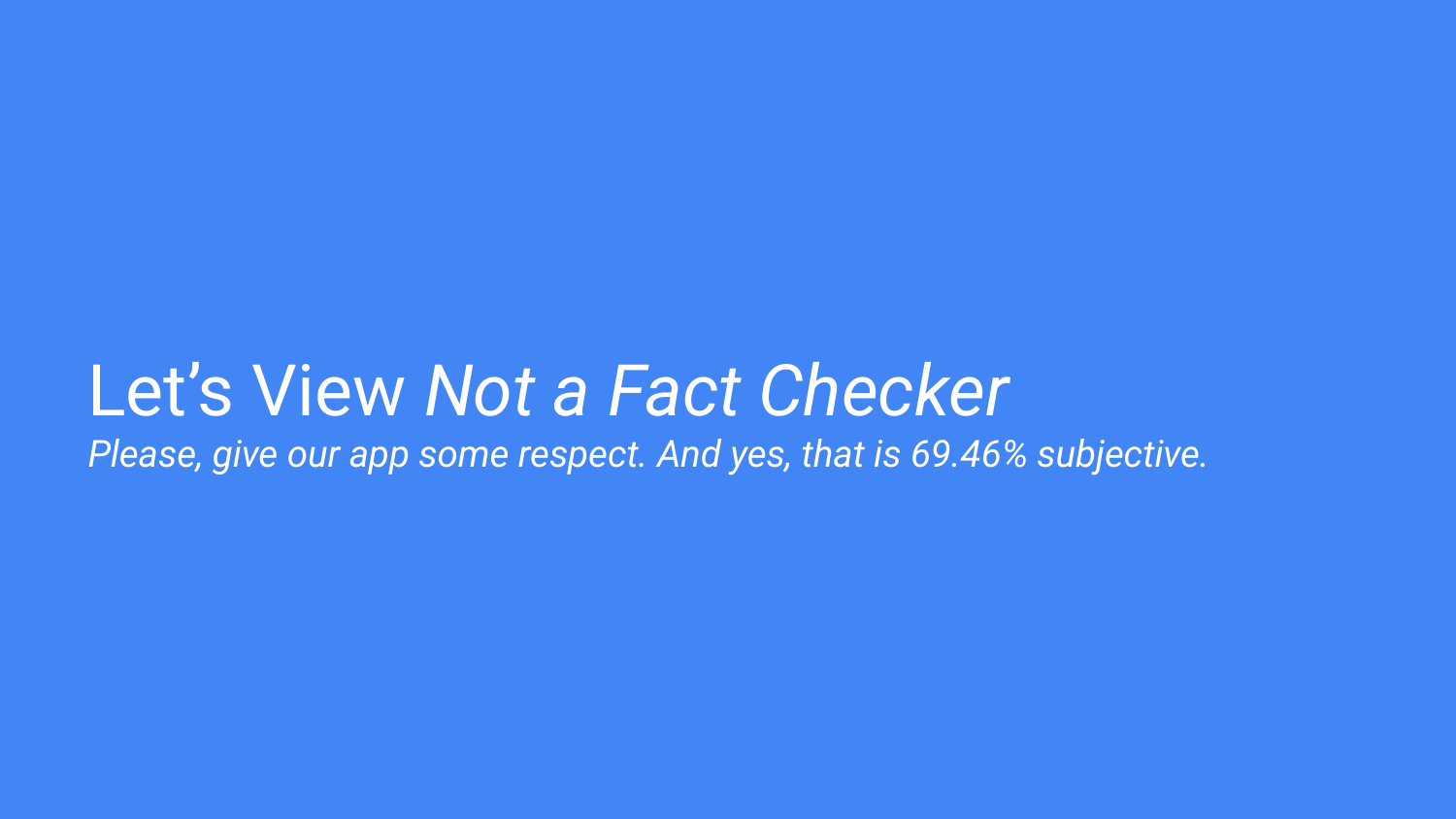

# Let’s View Not a Fact Checker
Please, give our app some respect. And yes, that is 69.46% subjective.